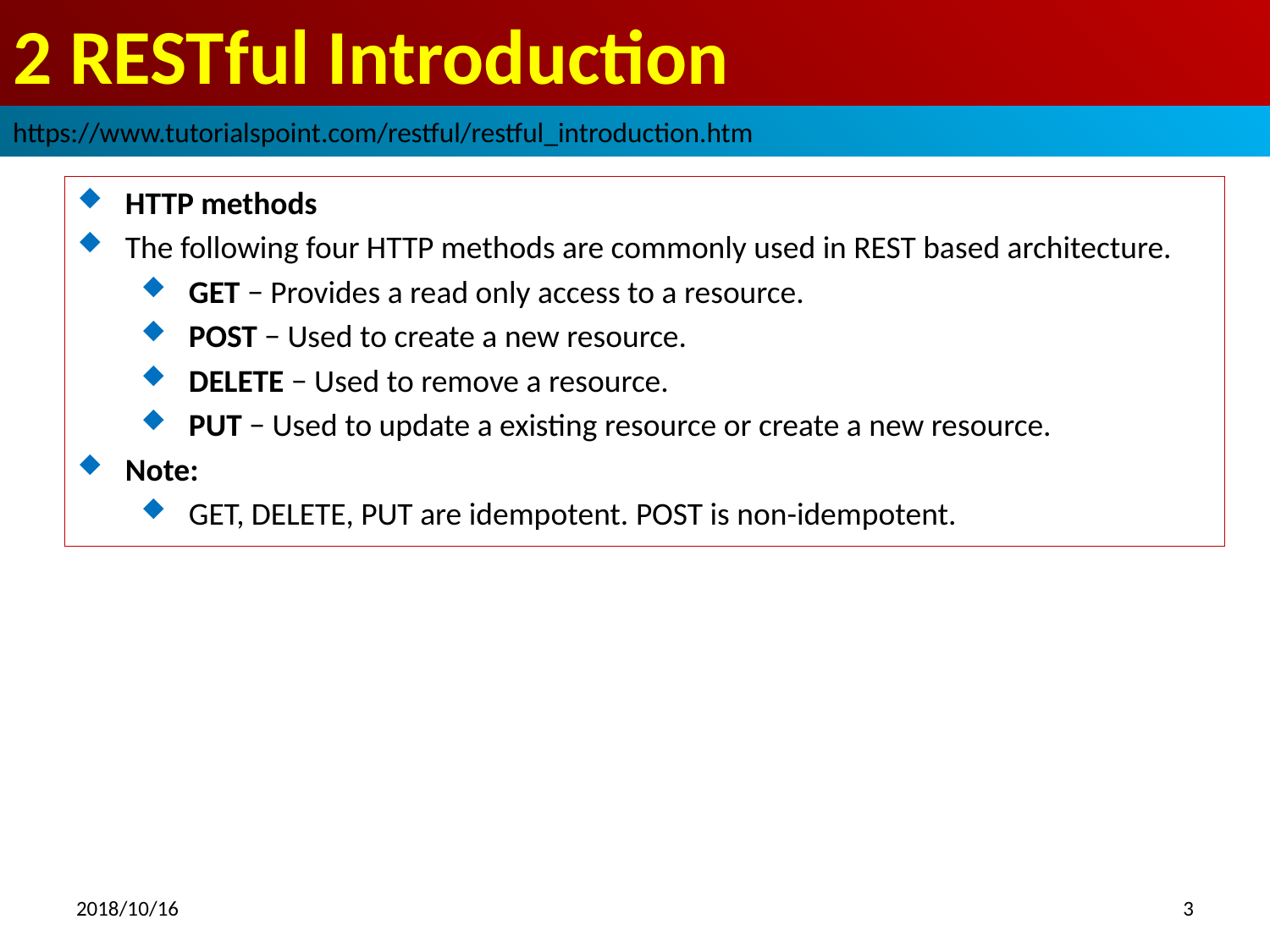

# 2 RESTful Introduction
https://www.tutorialspoint.com/restful/restful_introduction.htm
HTTP methods
The following four HTTP methods are commonly used in REST based architecture.
GET − Provides a read only access to a resource.
POST − Used to create a new resource.
DELETE − Used to remove a resource.
PUT − Used to update a existing resource or create a new resource.
Note:
GET, DELETE, PUT are idempotent. POST is non-idempotent.

2018/10/16
3